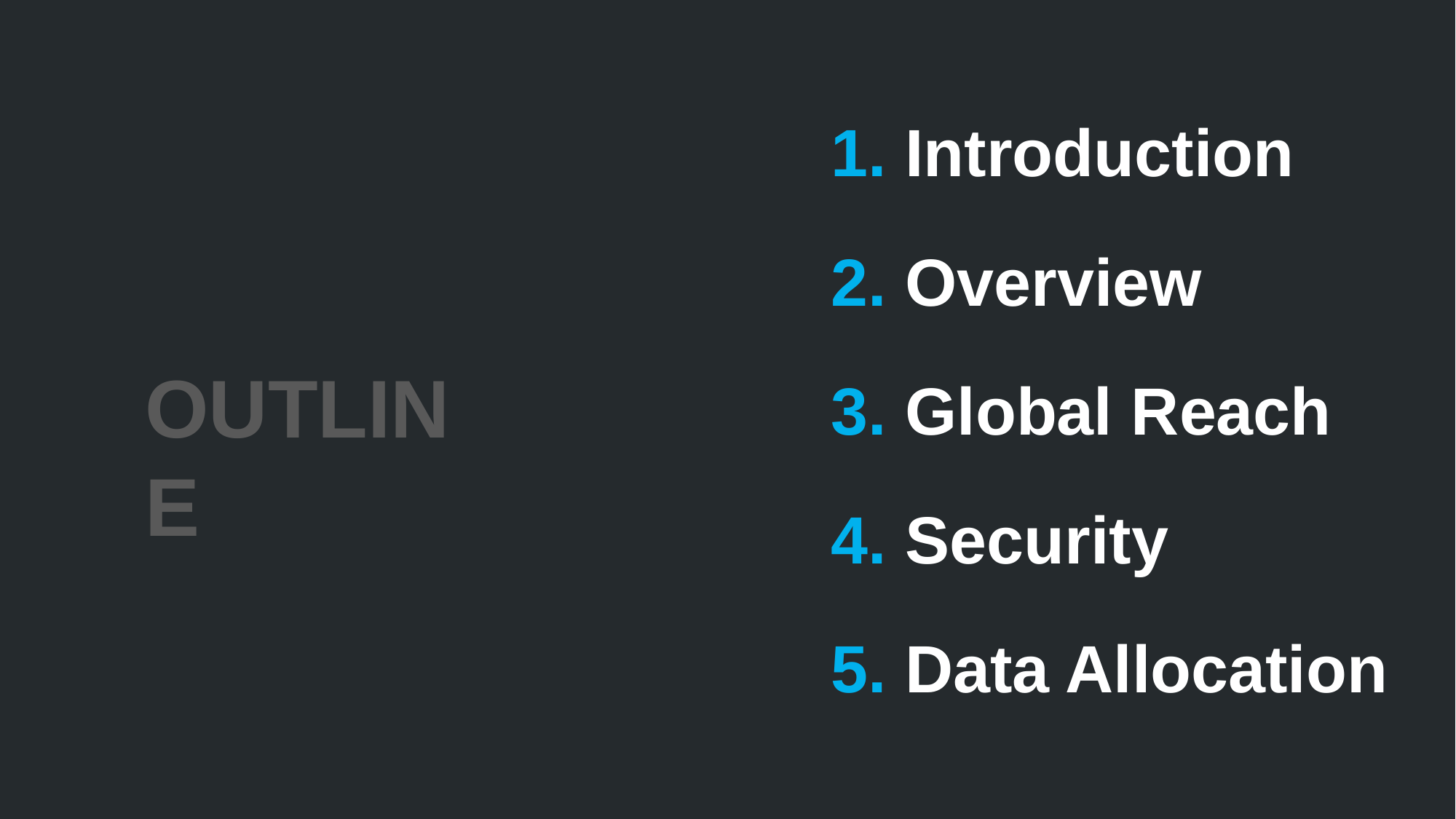

1. Introduction
2. Overview
OUTLINE
3. Global Reach
4. Security
5. Data Allocation